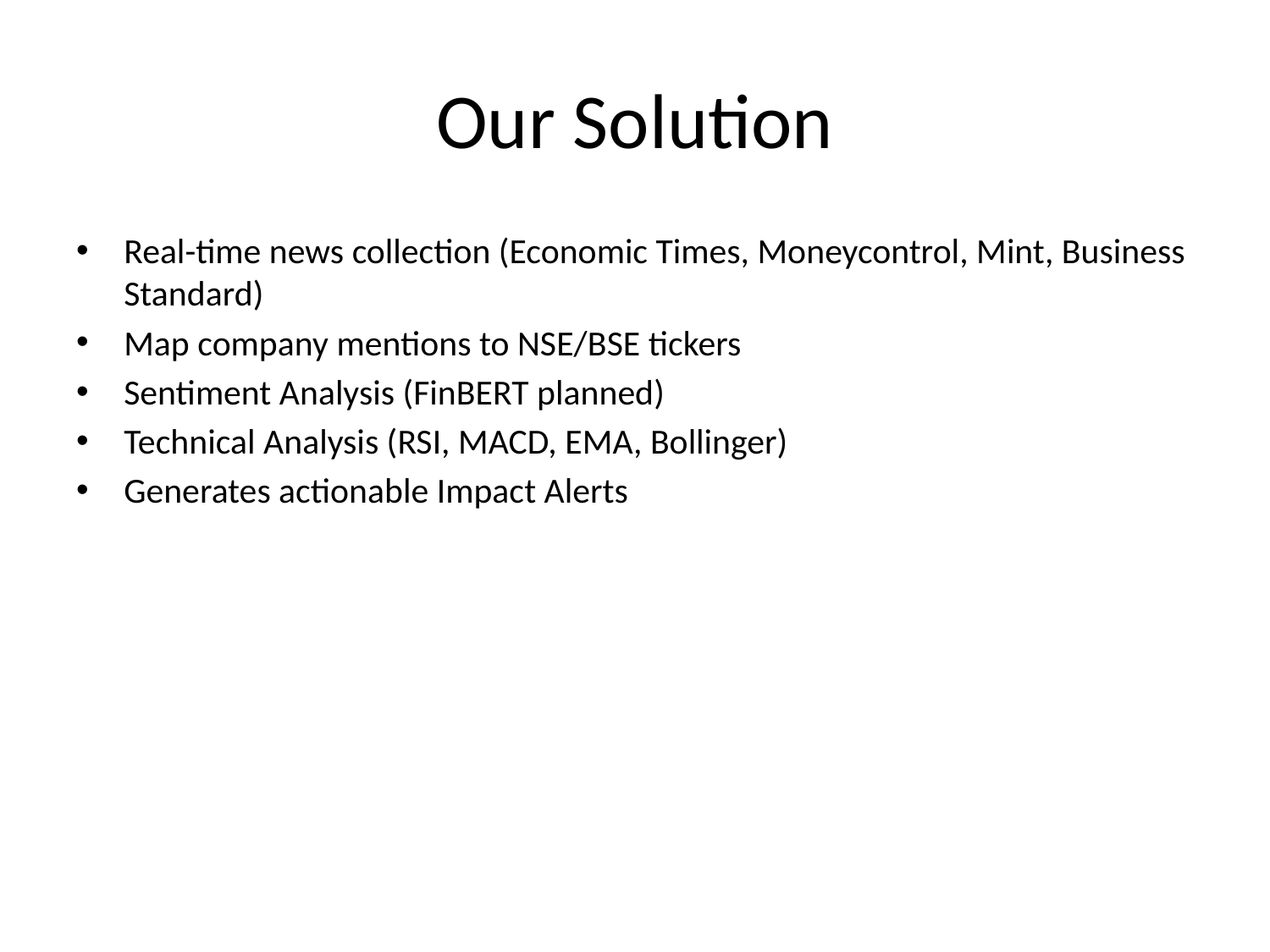

# Our Solution
Real-time news collection (Economic Times, Moneycontrol, Mint, Business Standard)
Map company mentions to NSE/BSE tickers
Sentiment Analysis (FinBERT planned)
Technical Analysis (RSI, MACD, EMA, Bollinger)
Generates actionable Impact Alerts